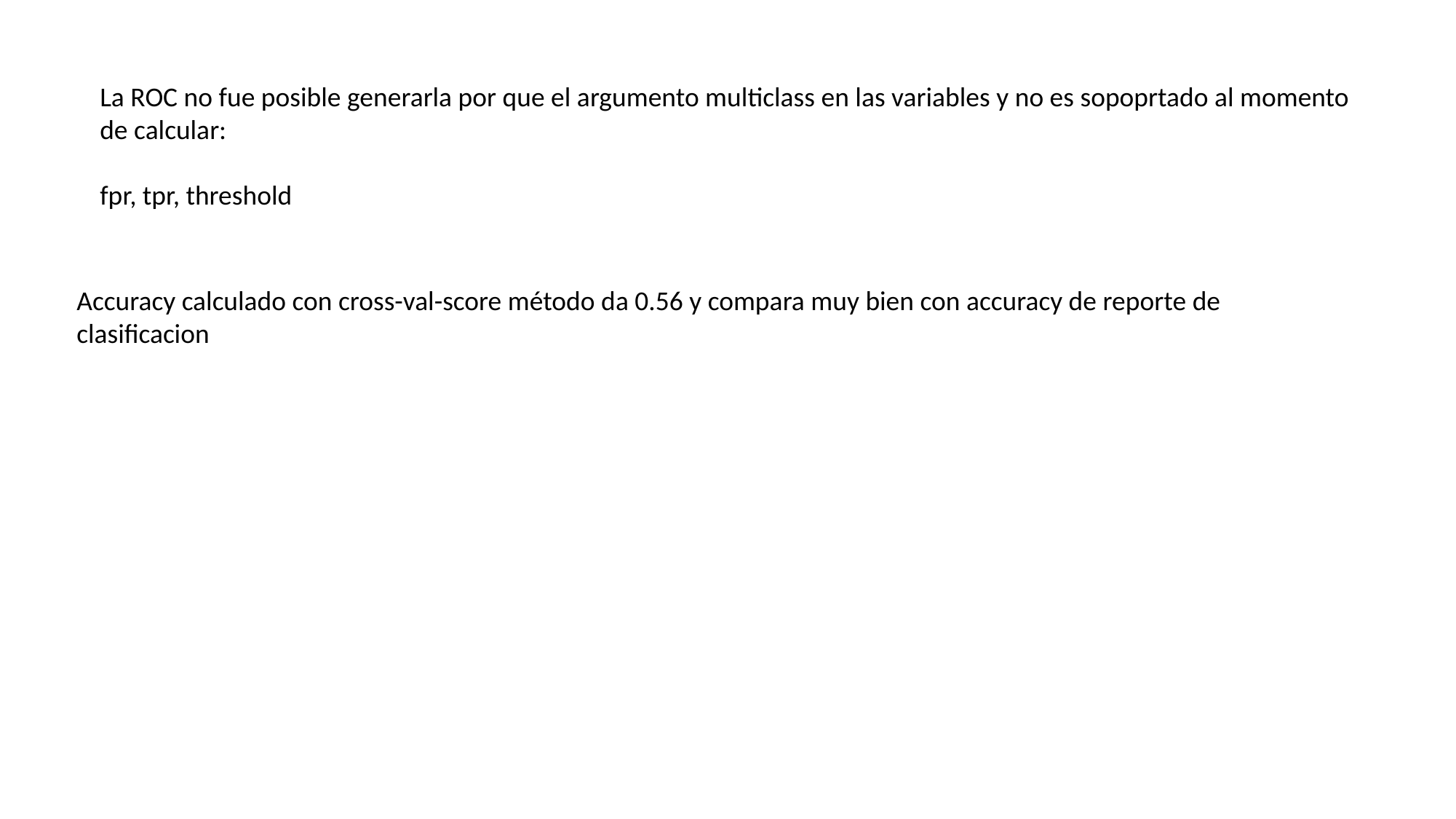

La ROC no fue posible generarla por que el argumento multiclass en las variables y no es sopoprtado al momento de calcular:
fpr, tpr, threshold
Accuracy calculado con cross-val-score método da 0.56 y compara muy bien con accuracy de reporte de clasificacion